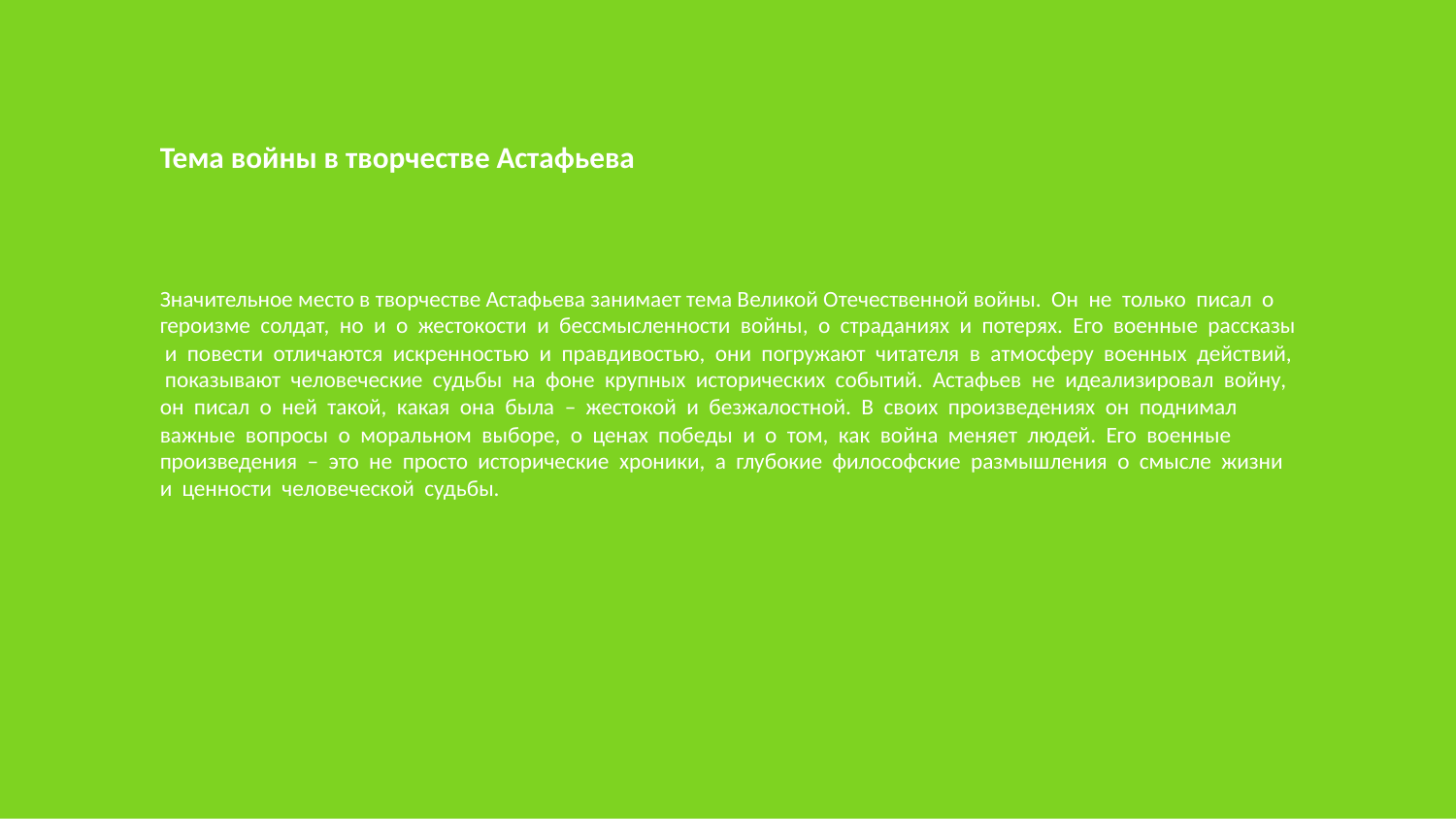

Тема войны в творчестве Астафьева
Значительное место в творчестве Астафьева занимает тема Великой Отечественной войны.  Он  не  только  писал  о  героизме  солдат,  но  и  о  жестокости  и  бессмысленности  войны,  о  страданиях  и  потерях.  Его  военные  рассказы  и  повести  отличаются  искренностью  и  правдивостью,  они  погружают  читателя  в  атмосферу  военных  действий,  показывают  человеческие  судьбы  на  фоне  крупных  исторических  событий.  Астафьев  не  идеализировал  войну,  он  писал  о  ней  такой,  какая  она  была  –  жестокой  и  безжалостной.  В  своих  произведениях  он  поднимал  важные  вопросы  о  моральном  выборе,  о  ценах  победы  и  о  том,  как  война  меняет  людей.  Его  военные  произведения  –  это  не  просто  исторические  хроники,  а  глубокие  философские  размышления  о  смысле  жизни  и  ценности  человеческой  судьбы.